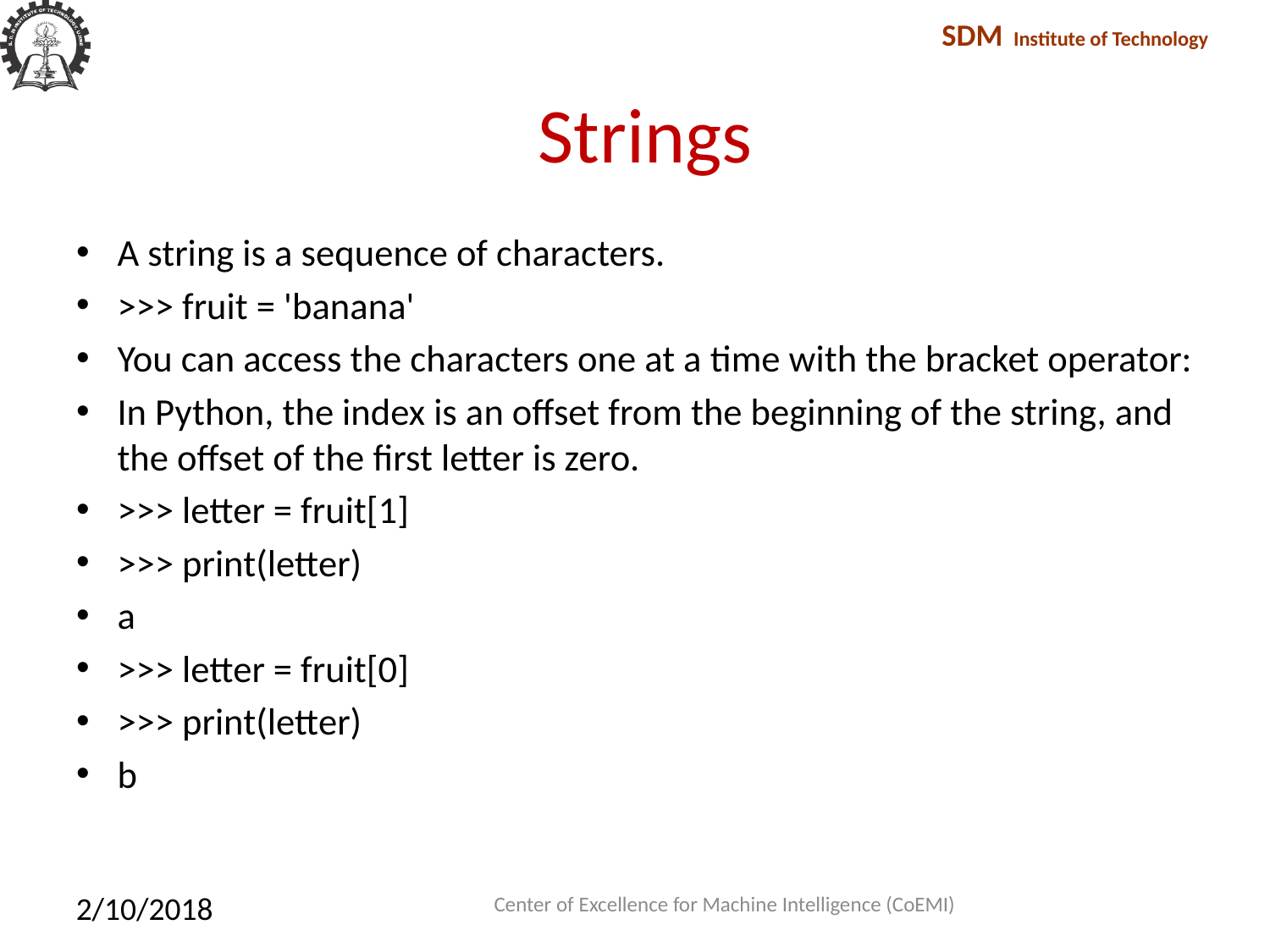

# Strings
A string is a sequence of characters.
>>> fruit = 'banana'
You can access the characters one at a time with the bracket operator:
In Python, the index is an oﬀset from the beginning of the string, and the oﬀset of the ﬁrst letter is zero.
>>> letter = fruit[1]
>>> print(letter)
a
>>> letter = fruit[0]
>>> print(letter)
b

Center of Excellence for Machine Intelligence (CoEMI)
2/10/2018